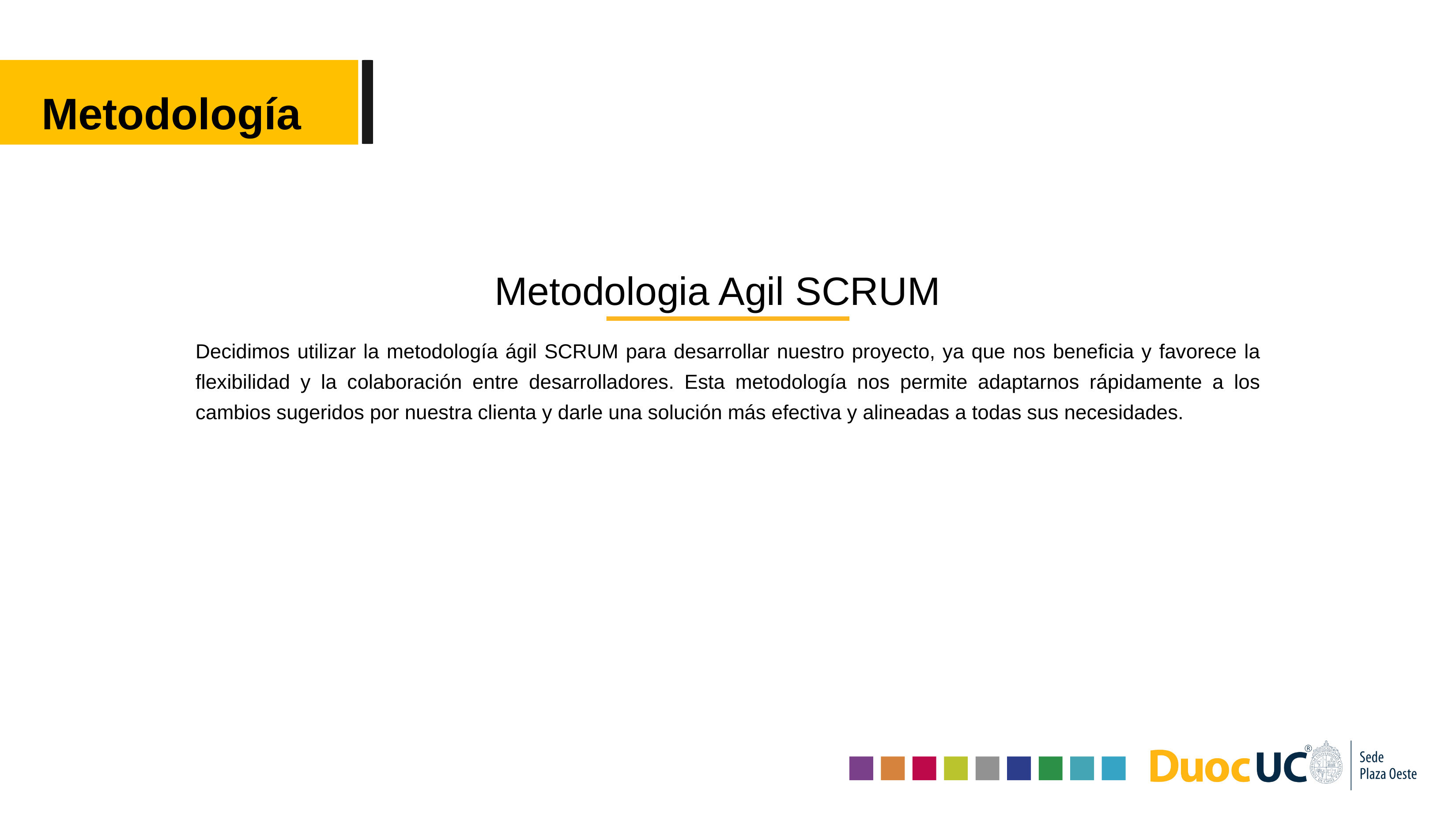

Metodología
Metodologia Agil SCRUM

Decidimos utilizar la metodología ágil SCRUM para desarrollar nuestro proyecto, ya que nos beneficia y favorece la flexibilidad y la colaboración entre desarrolladores. Esta metodología nos permite adaptarnos rápidamente a los cambios sugeridos por nuestra clienta y darle una solución más efectiva y alineadas a todas sus necesidades.